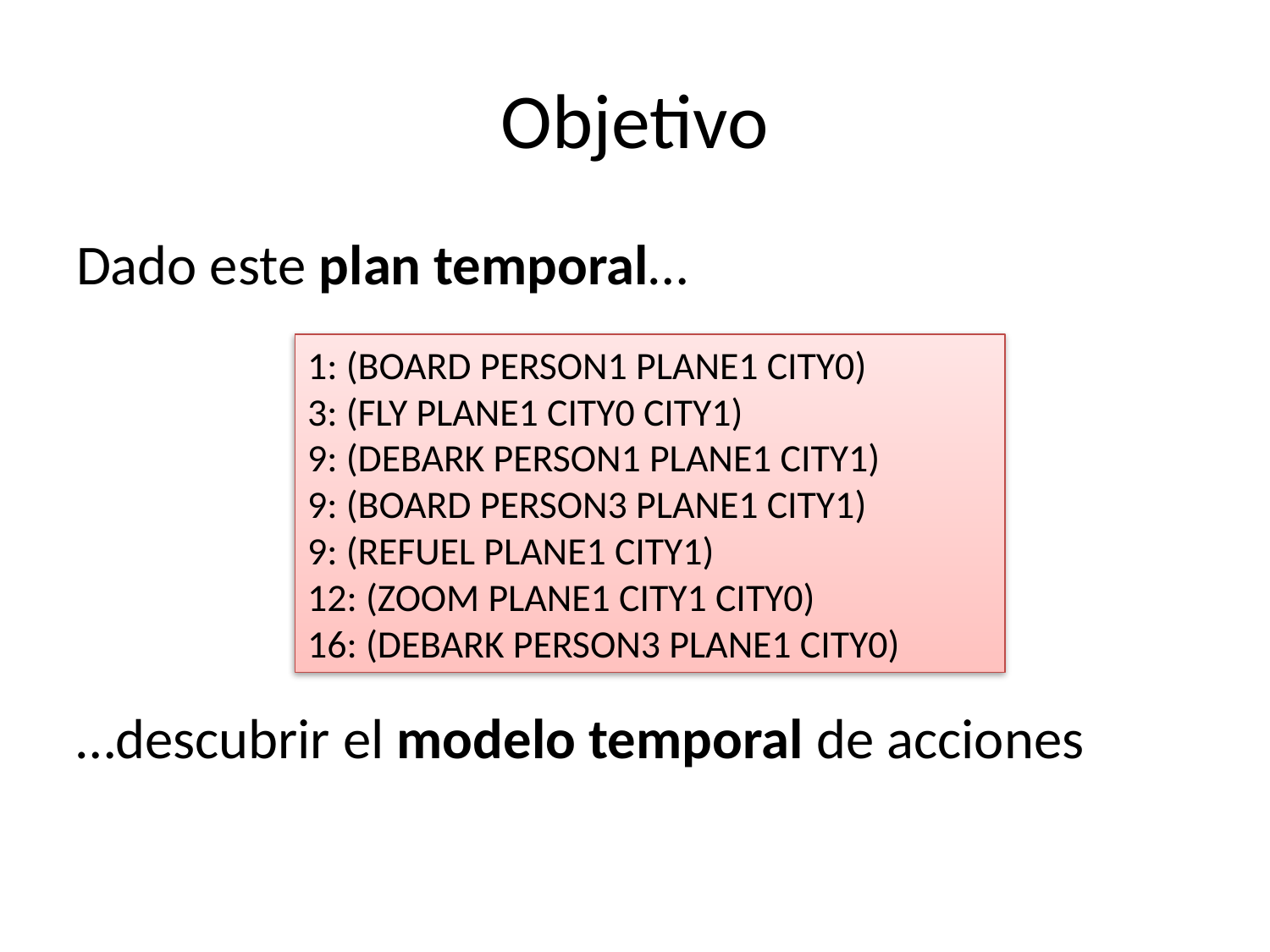

# Objetivo
Dado este plan temporal…

…descubrir el modelo temporal de acciones
1: (BOARD PERSON1 PLANE1 CITY0)
3: (FLY PLANE1 CITY0 CITY1)
9: (DEBARK PERSON1 PLANE1 CITY1)
9: (BOARD PERSON3 PLANE1 CITY1)
9: (REFUEL PLANE1 CITY1)
12: (ZOOM PLANE1 CITY1 CITY0)
16: (DEBARK PERSON3 PLANE1 CITY0)